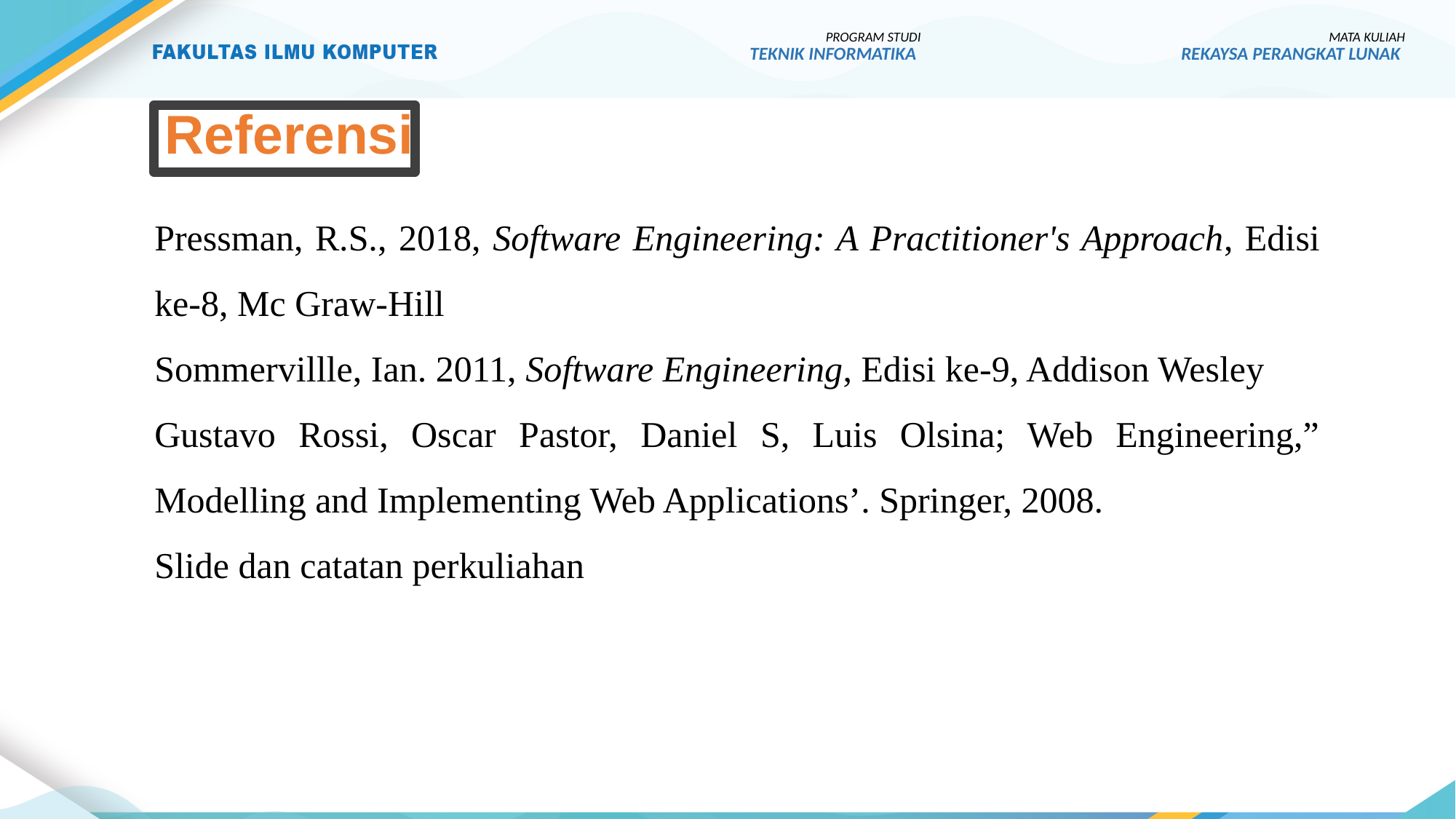

PROGRAM STUDI
TEKNIK INFORMATIKA
MATA KULIAH
REKAYSA PERANGKAT LUNAK
# Referensi

Pressman, R.S., 2018, Software Engineering: A Practitioner's Approach, Edisi ke-8, Mc Graw-Hill
Sommervillle, Ian. 2011, Software Engineering, Edisi ke-9, Addison Wesley
Gustavo Rossi, Oscar Pastor, Daniel S, Luis Olsina; Web Engineering,” Modelling and Implementing Web Applications’. Springer, 2008.
Slide dan catatan perkuliahan